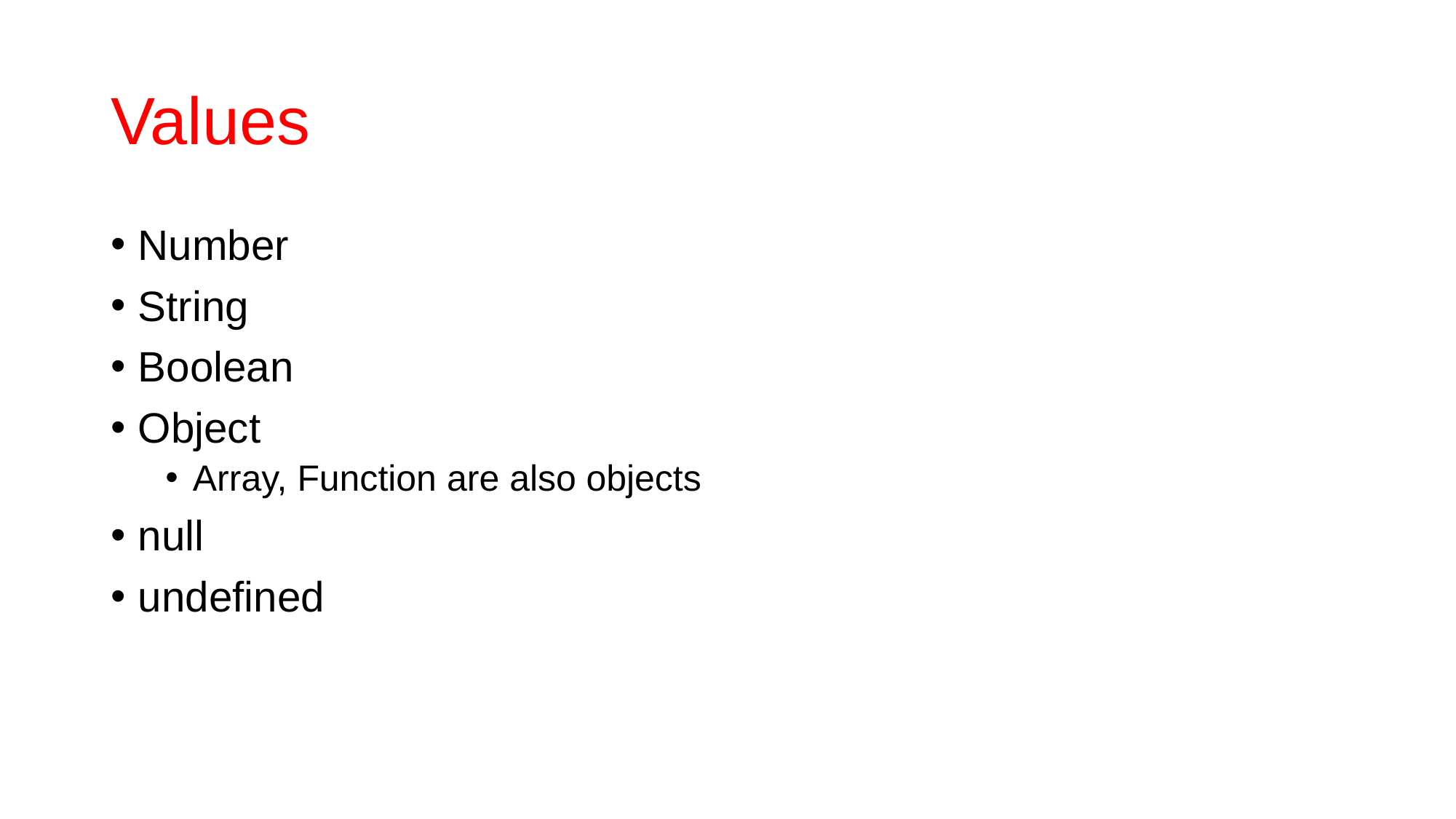

# Values
Number
String
Boolean
Object
Array, Function are also objects
null
undefined